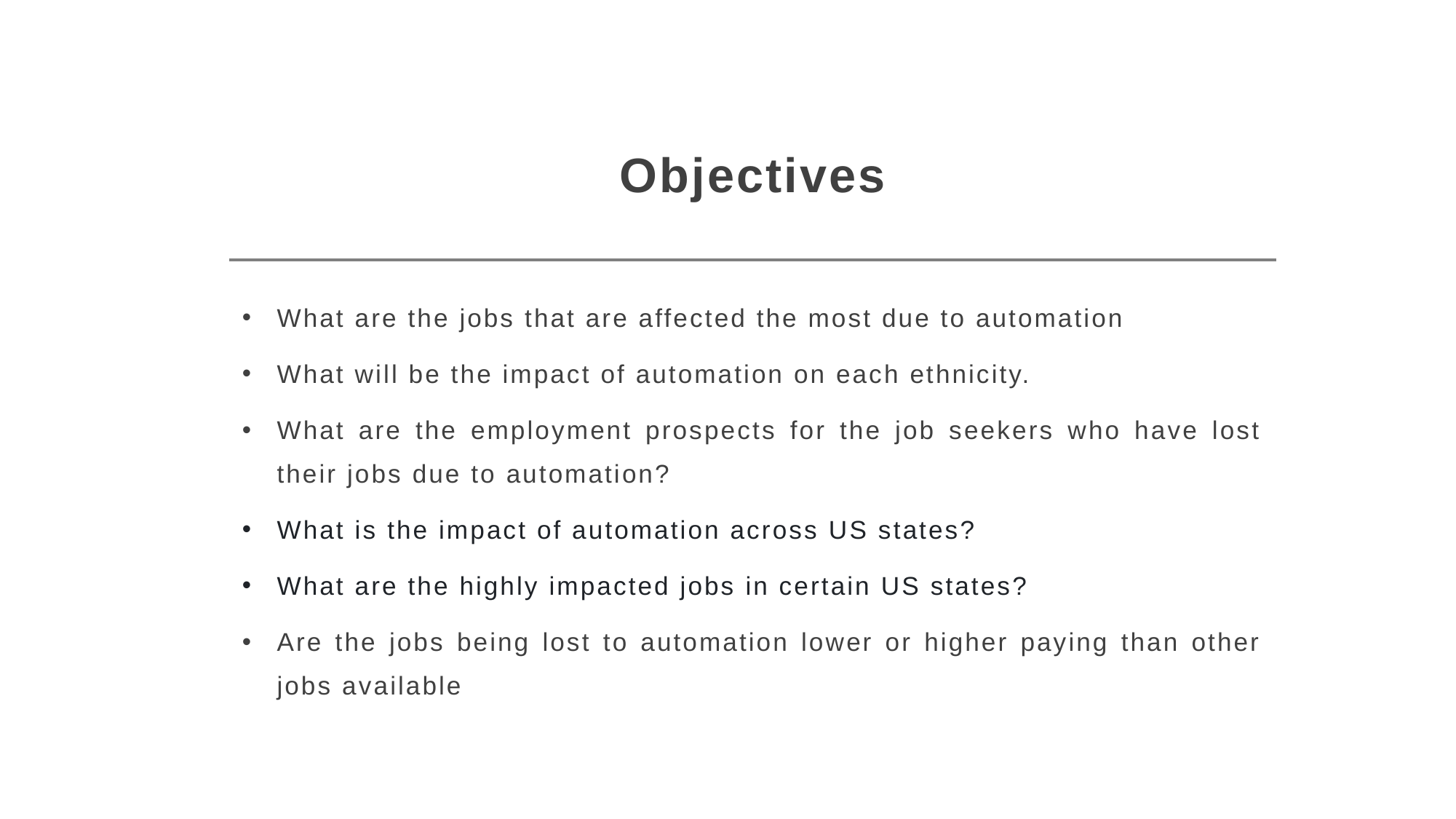

# Objectives
What are the jobs that are affected the most due to automation
What will be the impact of automation on each ethnicity.
What are the employment prospects for the job seekers who have lost their jobs due to automation?
What is the impact of automation across US states?
What are the highly impacted jobs in certain US states?
Are the jobs being lost to automation lower or higher paying than other jobs available